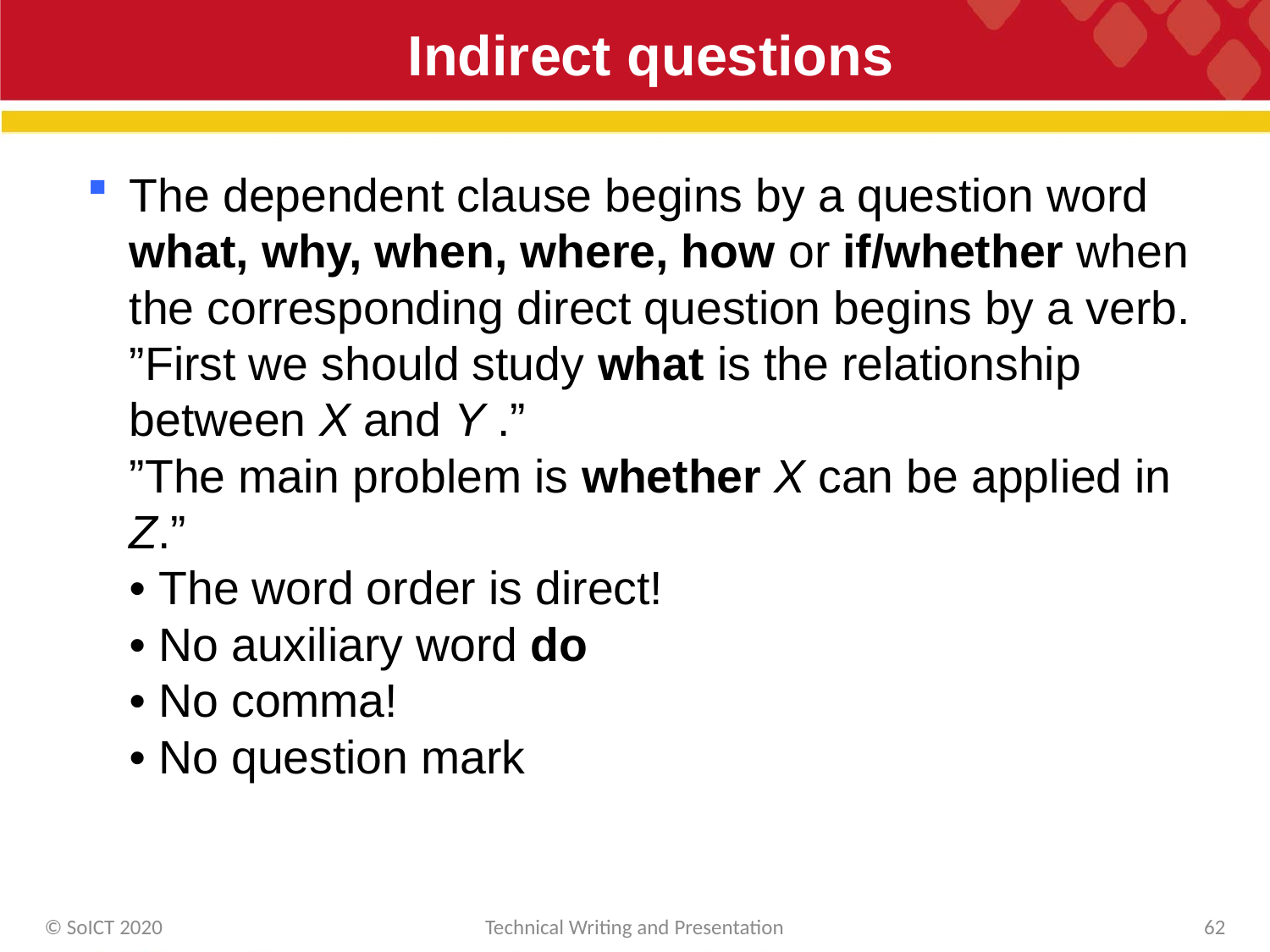

# Indirect questions
The dependent clause begins by a question word what, why, when, where, how or if/whether when the corresponding direct question begins by a verb.
”First we should study what is the relationship between X and Y .”
”The main problem is whether X can be applied in Z.”
• The word order is direct!
• No auxiliary word do
• No comma!
• No question mark
© SoICT 2020
Technical Writing and Presentation
62